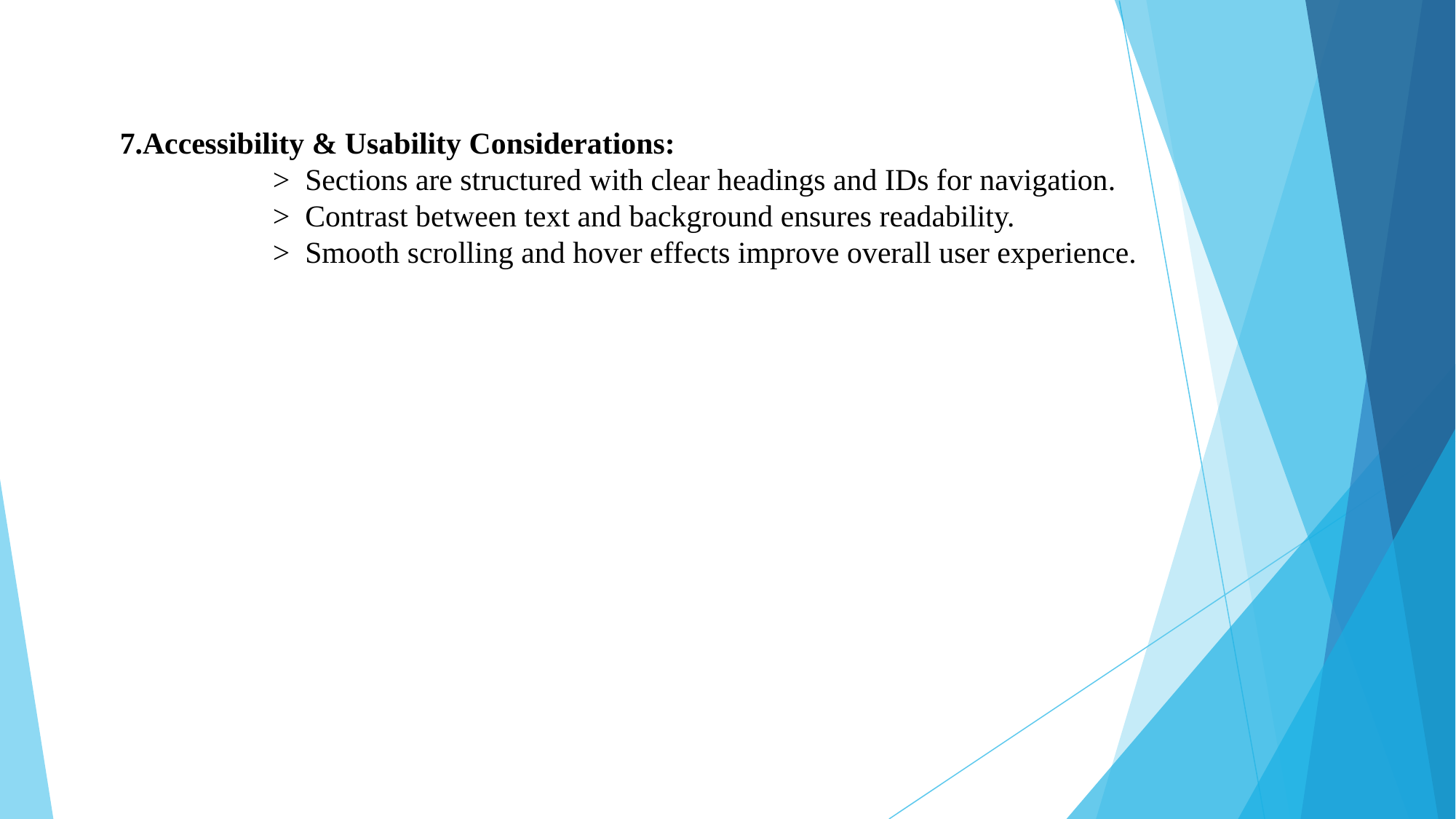

Accessibility & Usability Considerations:
                    >  Sections are structured with clear headings and IDs for navigation.
                    >  Contrast between text and background ensures readability.
                    >  Smooth scrolling and hover effects improve overall user experience.